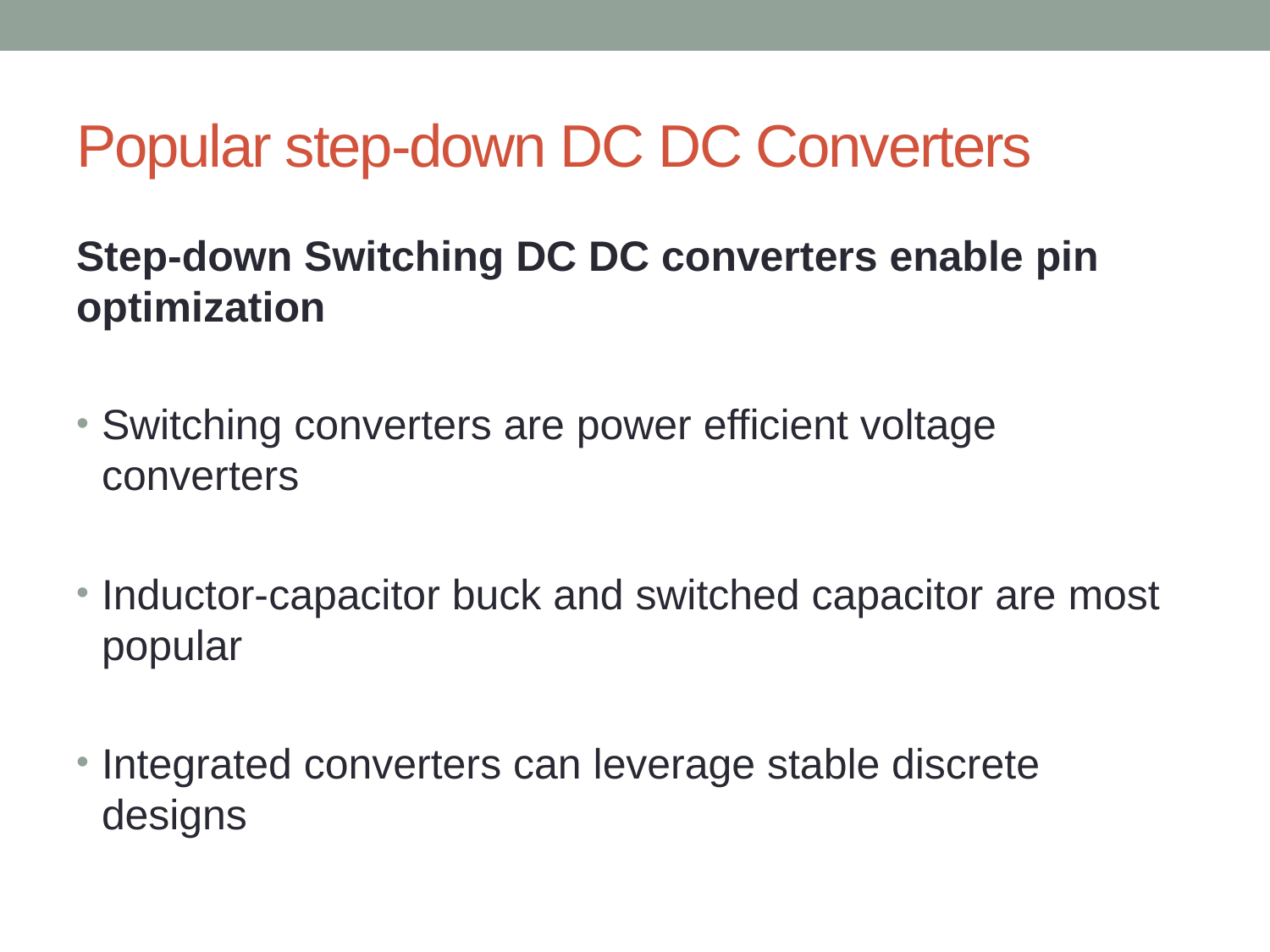

# Popular step-down DC DC Converters
Step-down Switching DC DC converters enable pin optimization

Switching converters are power efficient voltage converters

Inductor-capacitor buck and switched capacitor are most popular

Integrated converters can leverage stable discrete designs